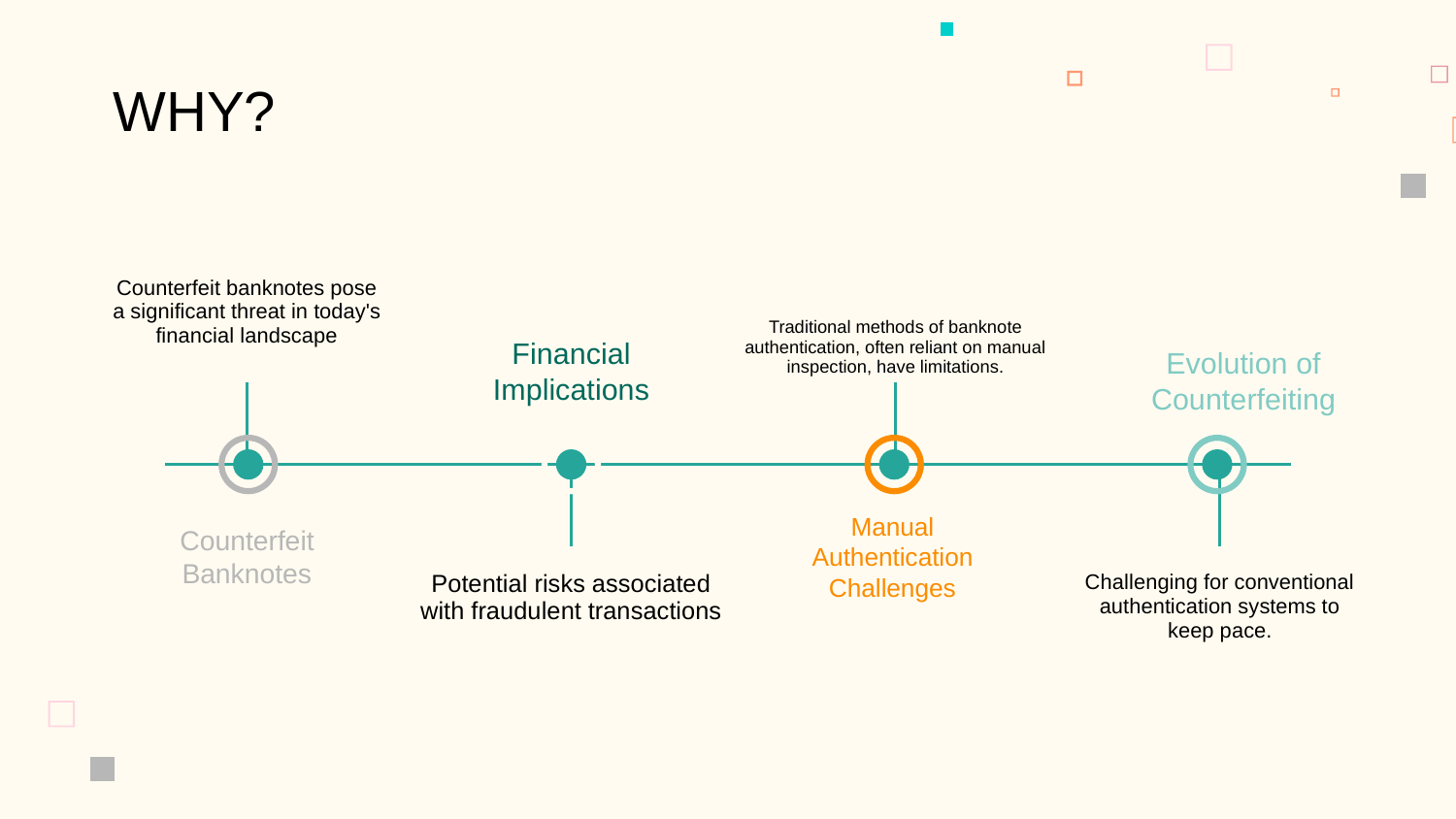

# WHY?
Counterfeit banknotes pose a significant threat in today's financial landscape
Traditional methods of banknote authentication, often reliant on manual inspection, have limitations.
Evolution of Counterfeiting
Financial Implications

Counterfeit Banknotes
Manual Authentication Challenges
Potential risks associated with fraudulent transactions
Challenging for conventional authentication systems to keep pace.